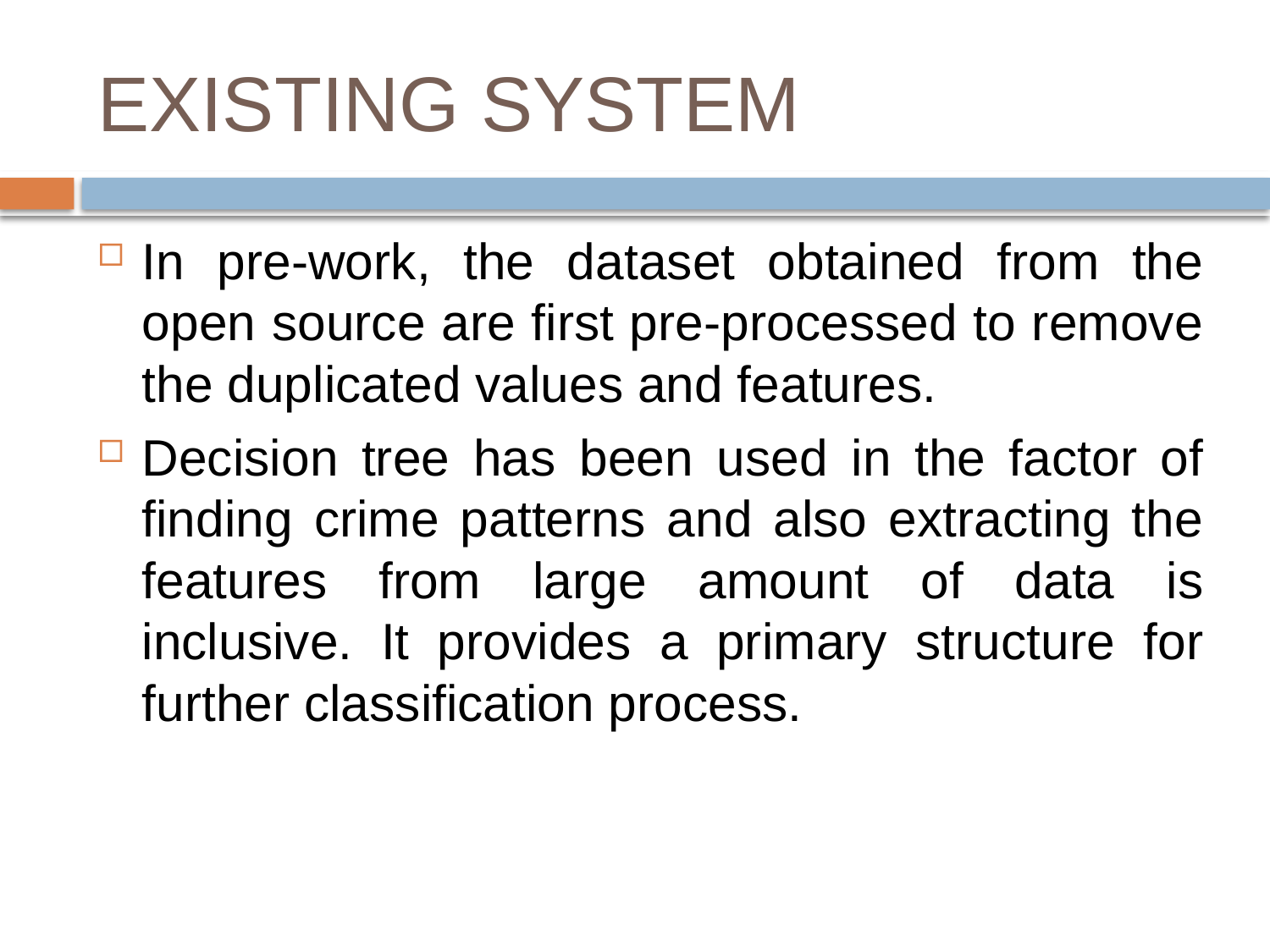

# EXISTING SYSTEM
In pre-work, the dataset obtained from the open source are first pre-processed to remove the duplicated values and features.
Decision tree has been used in the factor of finding crime patterns and also extracting the features from large amount of data is inclusive. It provides a primary structure for further classification process.